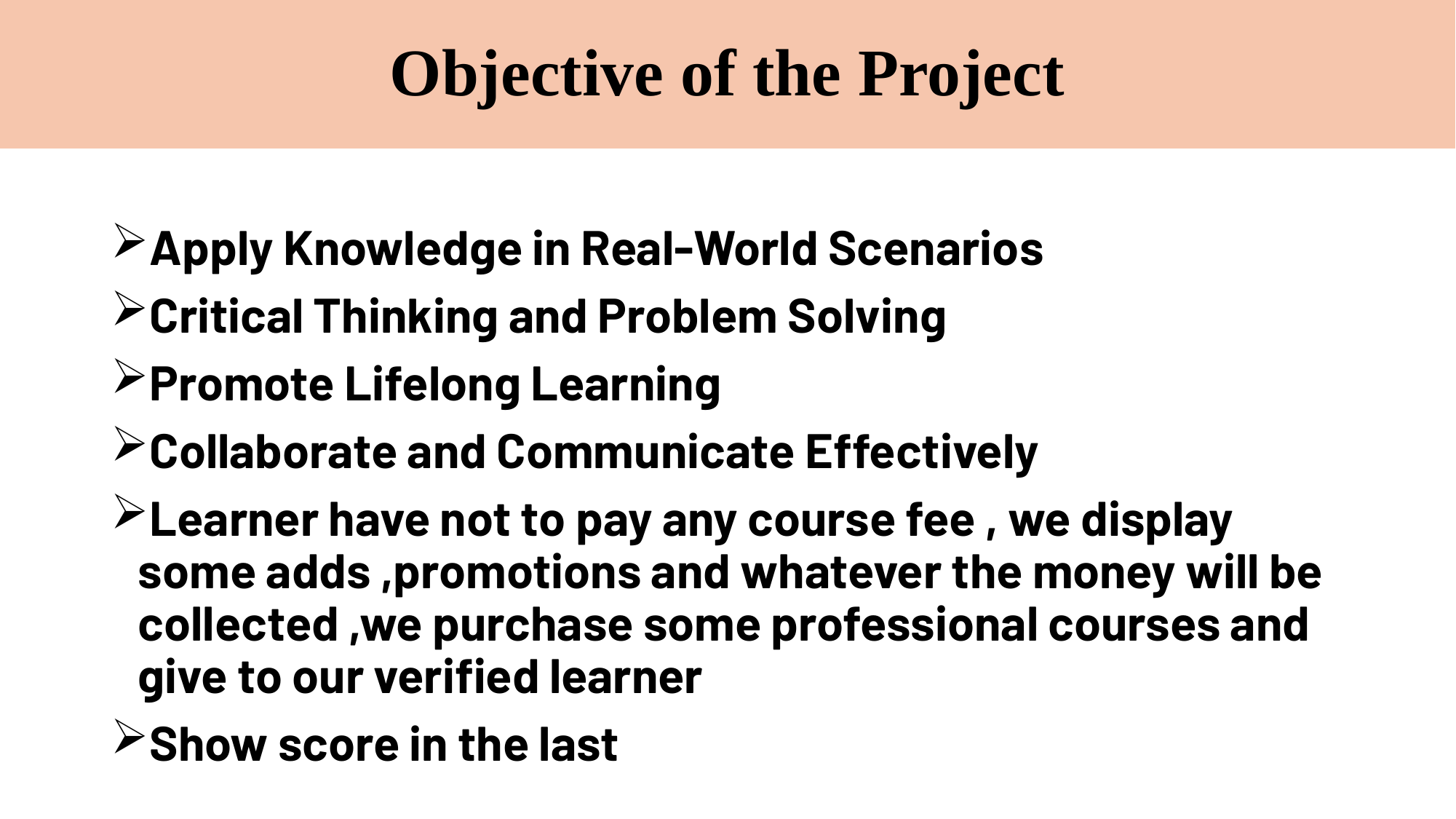

# Objective of the Project
Apply Knowledge in Real-World Scenarios
Critical Thinking and Problem Solving
Promote Lifelong Learning
Collaborate and Communicate Effectively
Learner have not to pay any course fee , we display some adds ,promotions and whatever the money will be collected ,we purchase some professional courses and give to our verified learner
Show score in the last